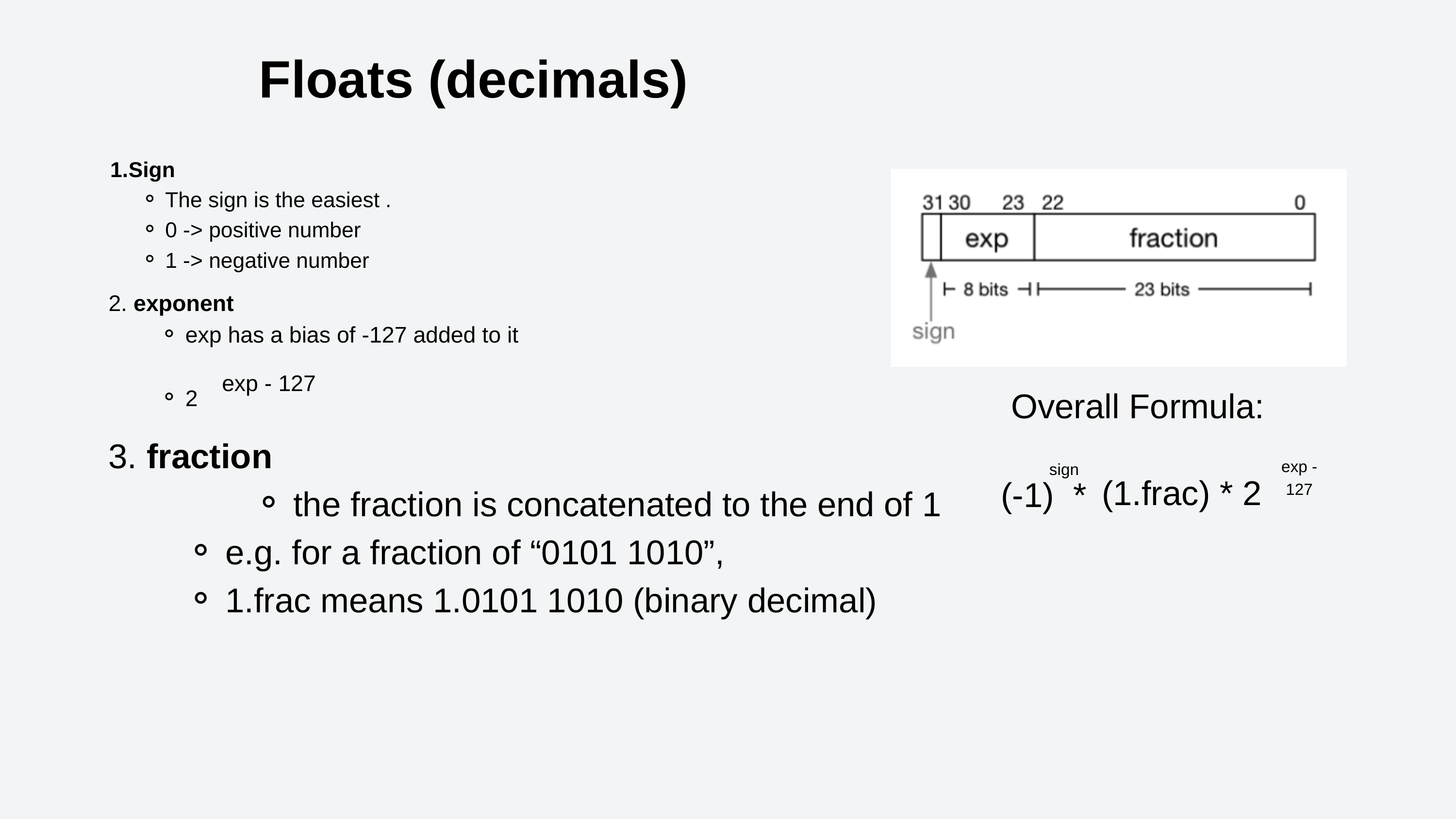

Floats (decimals)
Sign
The sign is the easiest .
0 -> positive number
1 -> negative number

2. exponent
exp has a bias of -127 added to it

2
exp - 127
Overall Formula:

(-1)  *
3. fraction
the fraction is concatenated to the end of 1
e.g. for a fraction of “0101 1010”,
1.frac means 1.0101 1010 (binary decimal)
exp - 127
sign
(1.frac) * 2